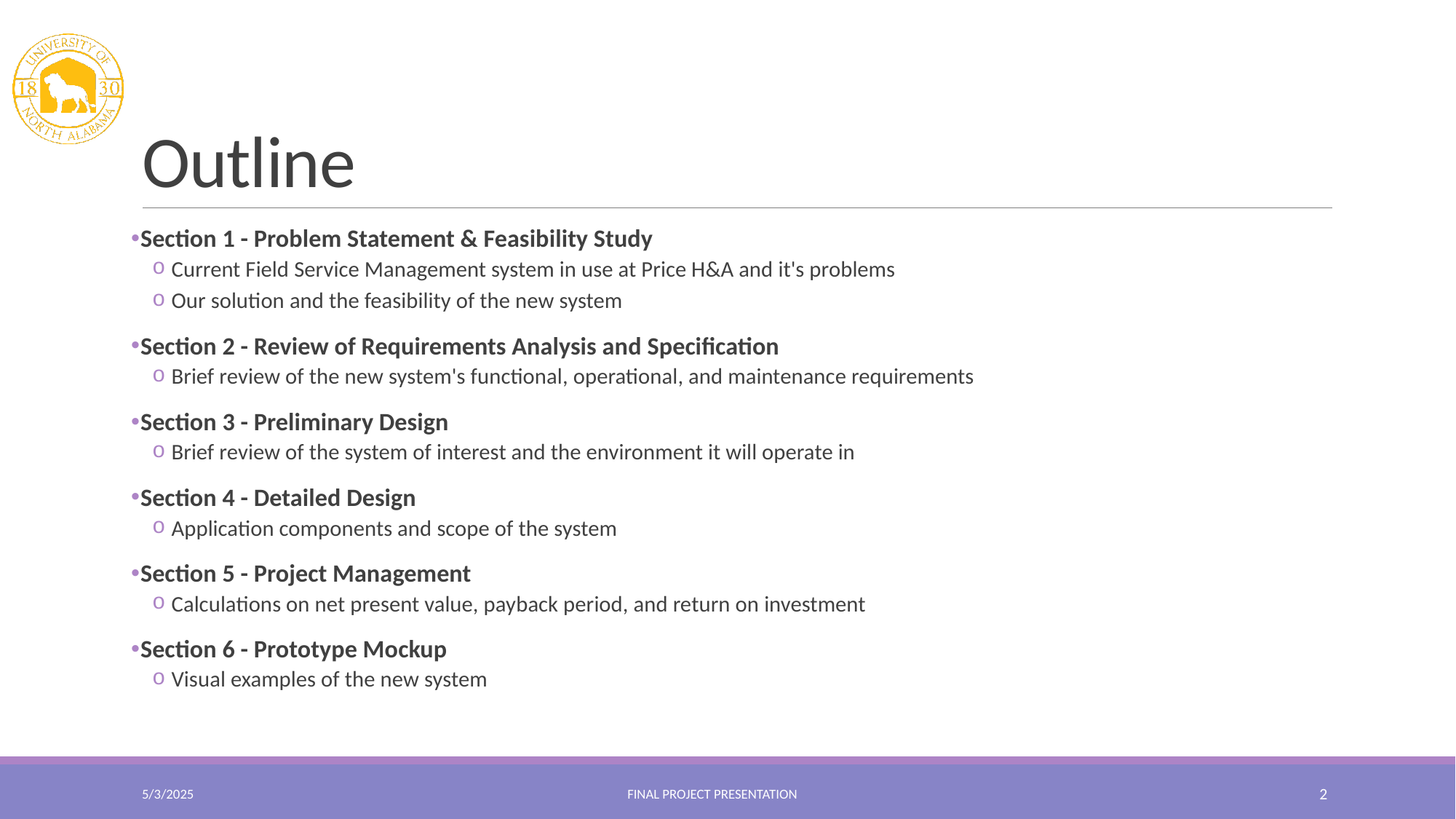

# Outline
Section 1 - Problem Statement & Feasibility Study
Current Field Service Management system in use at Price H&A and it's problems
Our solution and the feasibility of the new system
Section 2 - Review of Requirements Analysis and Specification
Brief review of the new system's functional, operational, and maintenance requirements
Section 3 - Preliminary Design
Brief review of the system of interest and the environment it will operate in
Section 4 - Detailed Design
Application components and scope of the system
Section 5 - Project Management
Calculations on net present value, payback period, and return on investment
Section 6 - Prototype Mockup
Visual examples of the new system
5/3/2025
Final Project presentation
2